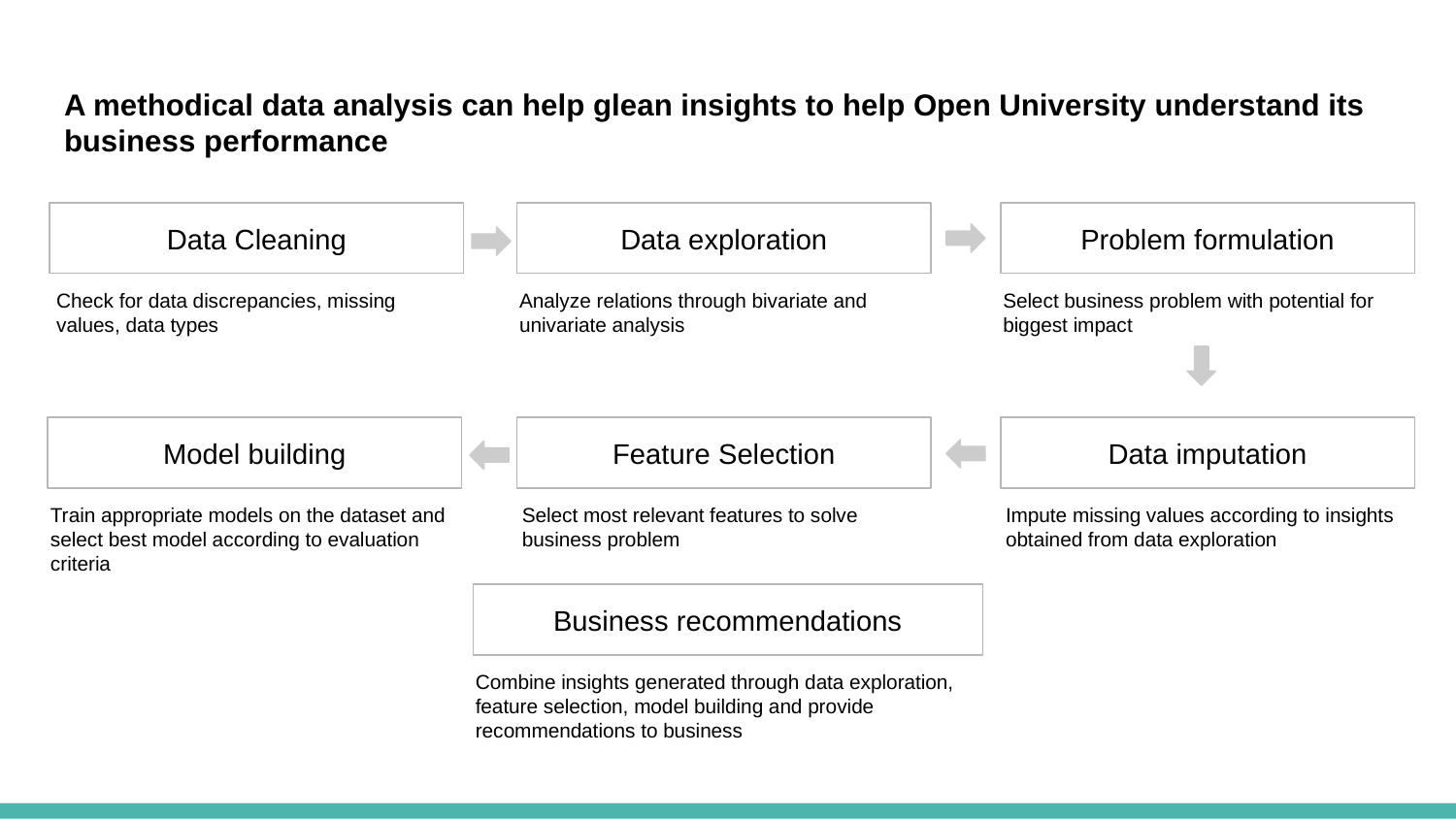

# A methodical data analysis can help glean insights to help Open University understand its business performance

Data Cleaning
Data exploration
Problem formulation

Check for data discrepancies, missing values, data types
Analyze relations through bivariate and univariate analysis
Select business problem with potential for biggest impact

Model building
Feature Selection
Data imputation

Train appropriate models on the dataset and select best model according to evaluation criteria
Select most relevant features to solve business problem
Impute missing values according to insights obtained from data exploration
Business recommendations
Combine insights generated through data exploration, feature selection, model building and provide recommendations to business